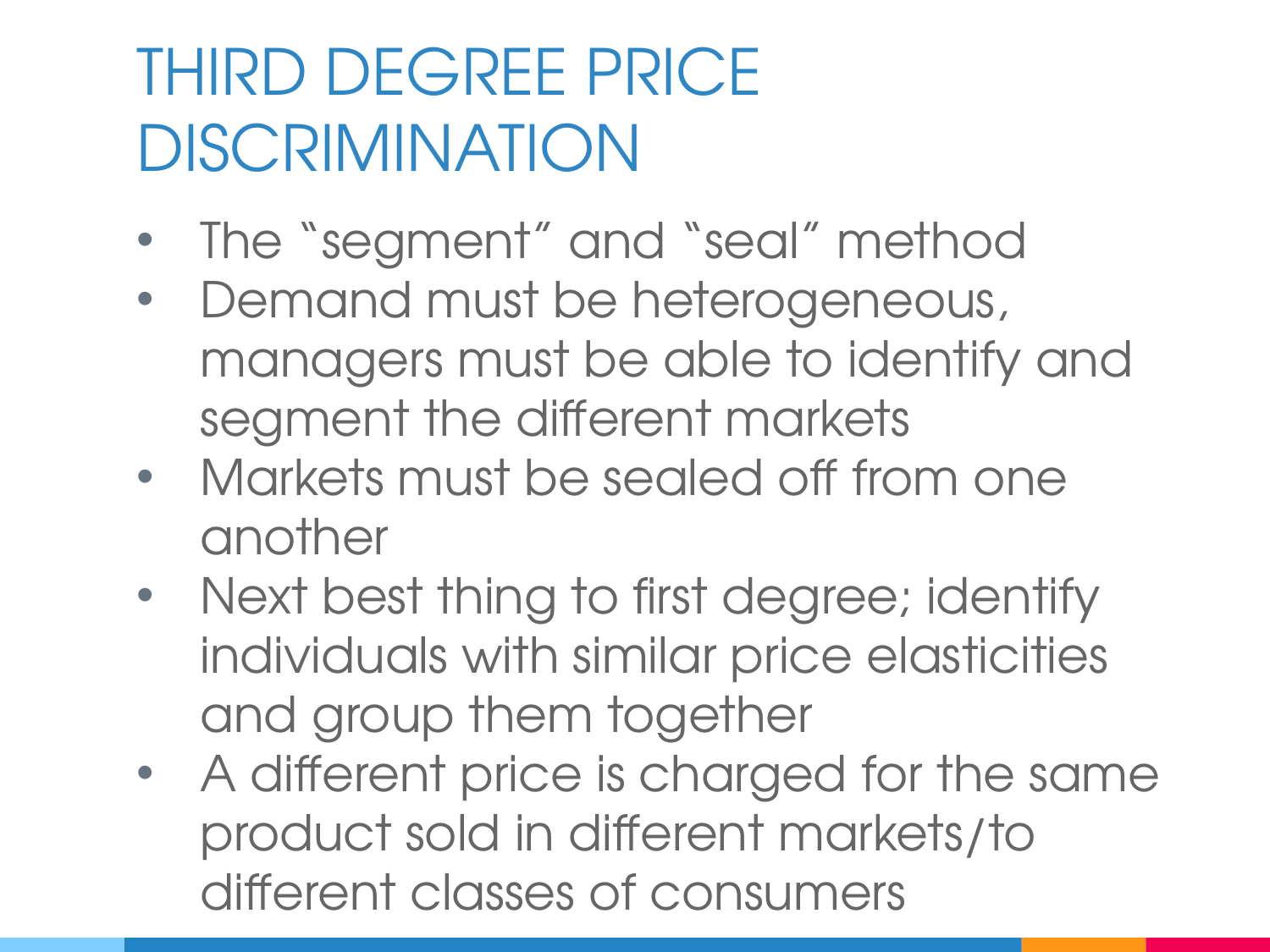

# THIRD DEGREE PRICE DISCRIMINATION
The “segment” and “seal” method
Demand must be heterogeneous, managers must be able to identify and segment the different markets
Markets must be sealed off from one another
Next best thing to first degree; identify individuals with similar price elasticities and group them together
A different price is charged for the same product sold in different markets/to different classes of consumers